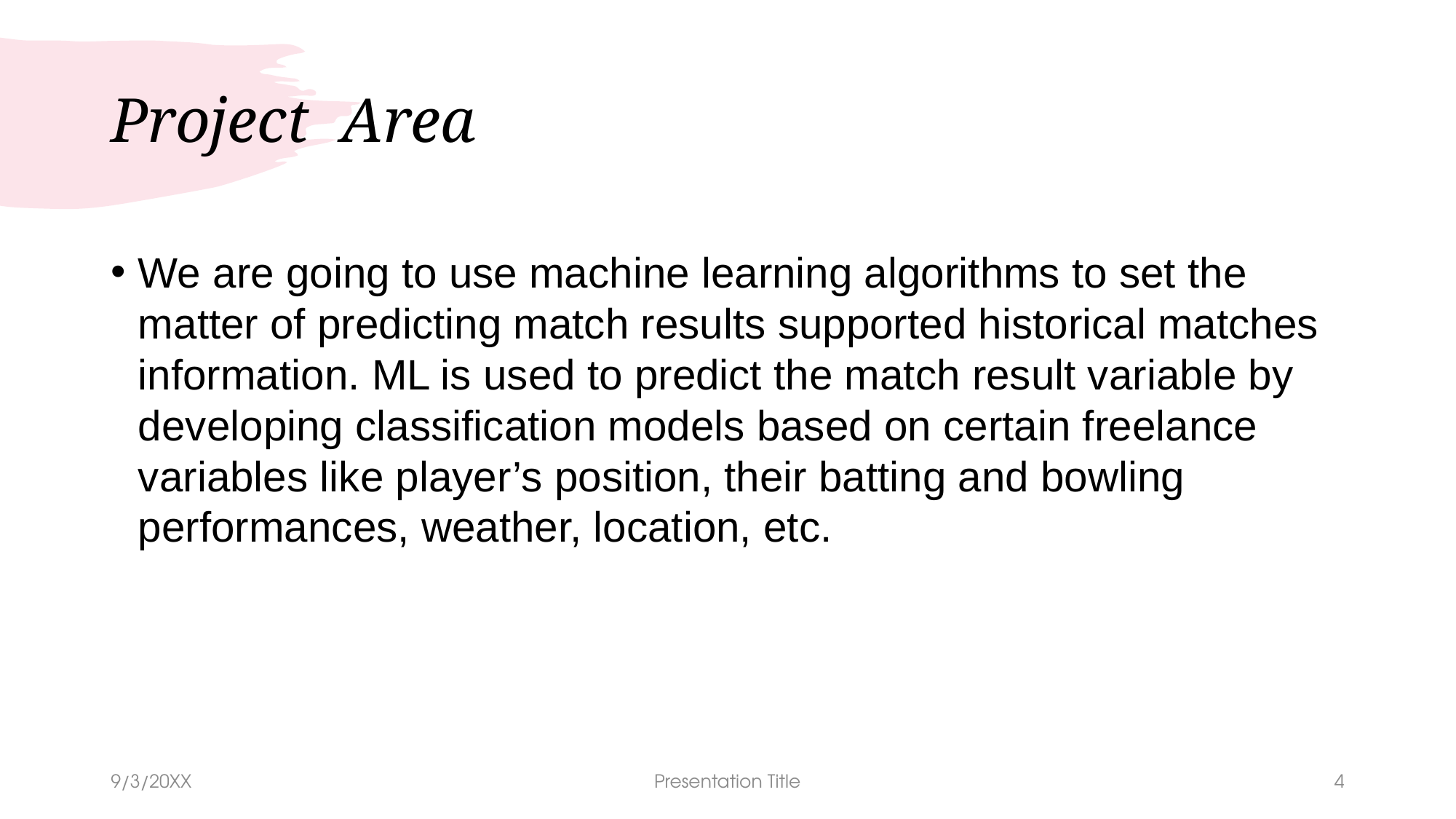

# Project  Area
We are going to use machine learning algorithms to set the matter of predicting match results supported historical matches information. ML is used to predict the match result variable by developing classification models based on certain freelance variables like player’s position, their batting and bowling performances, weather, location, etc.
9/3/20XX
Presentation Title
4